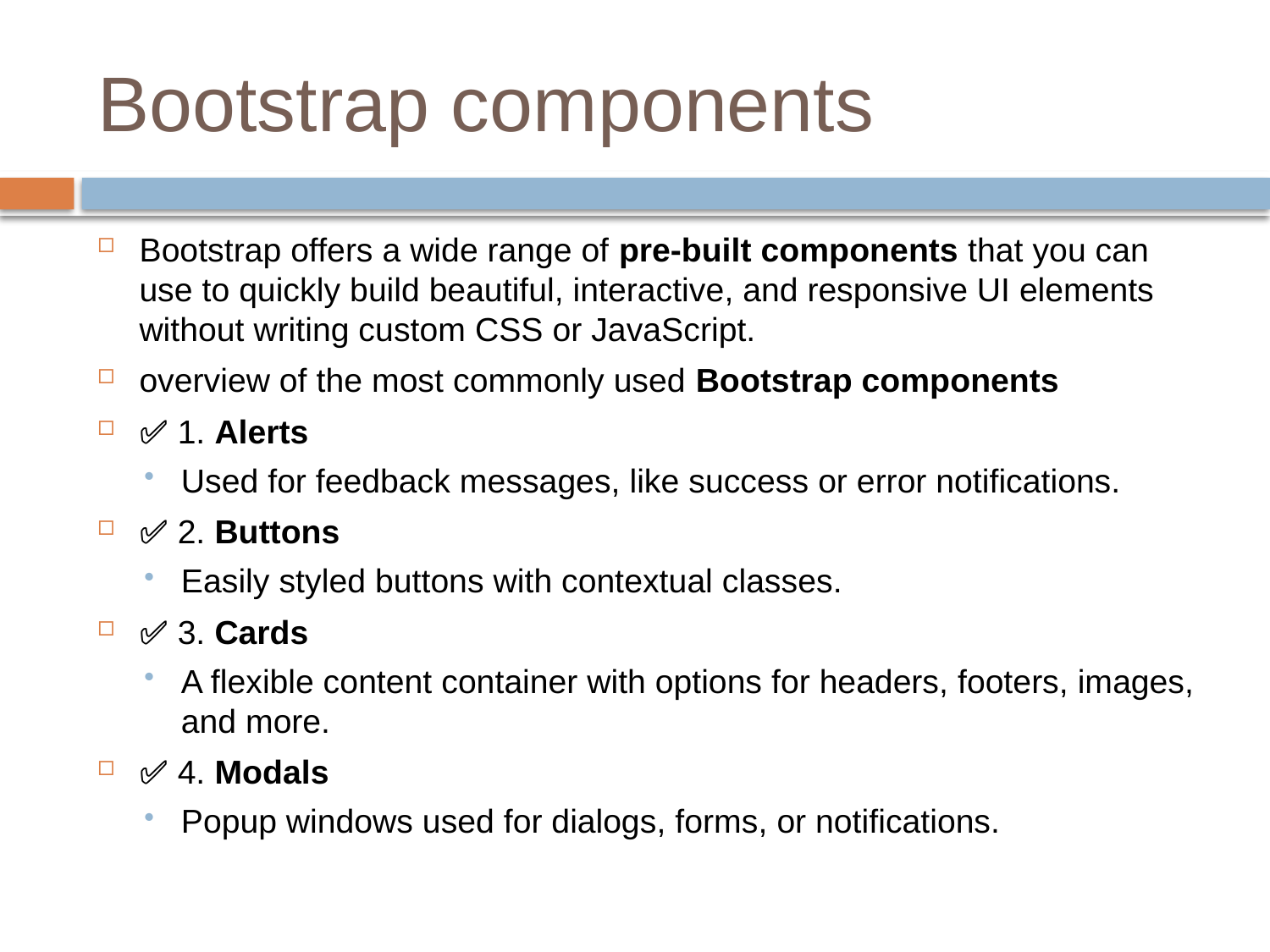

# Bootstrap components
Bootstrap offers a wide range of pre-built components that you can use to quickly build beautiful, interactive, and responsive UI elements without writing custom CSS or JavaScript.
overview of the most commonly used Bootstrap components
✅ 1. Alerts
Used for feedback messages, like success or error notifications.
✅ 2. Buttons
Easily styled buttons with contextual classes.
✅ 3. Cards
A flexible content container with options for headers, footers, images, and more.
✅ 4. Modals
Popup windows used for dialogs, forms, or notifications.